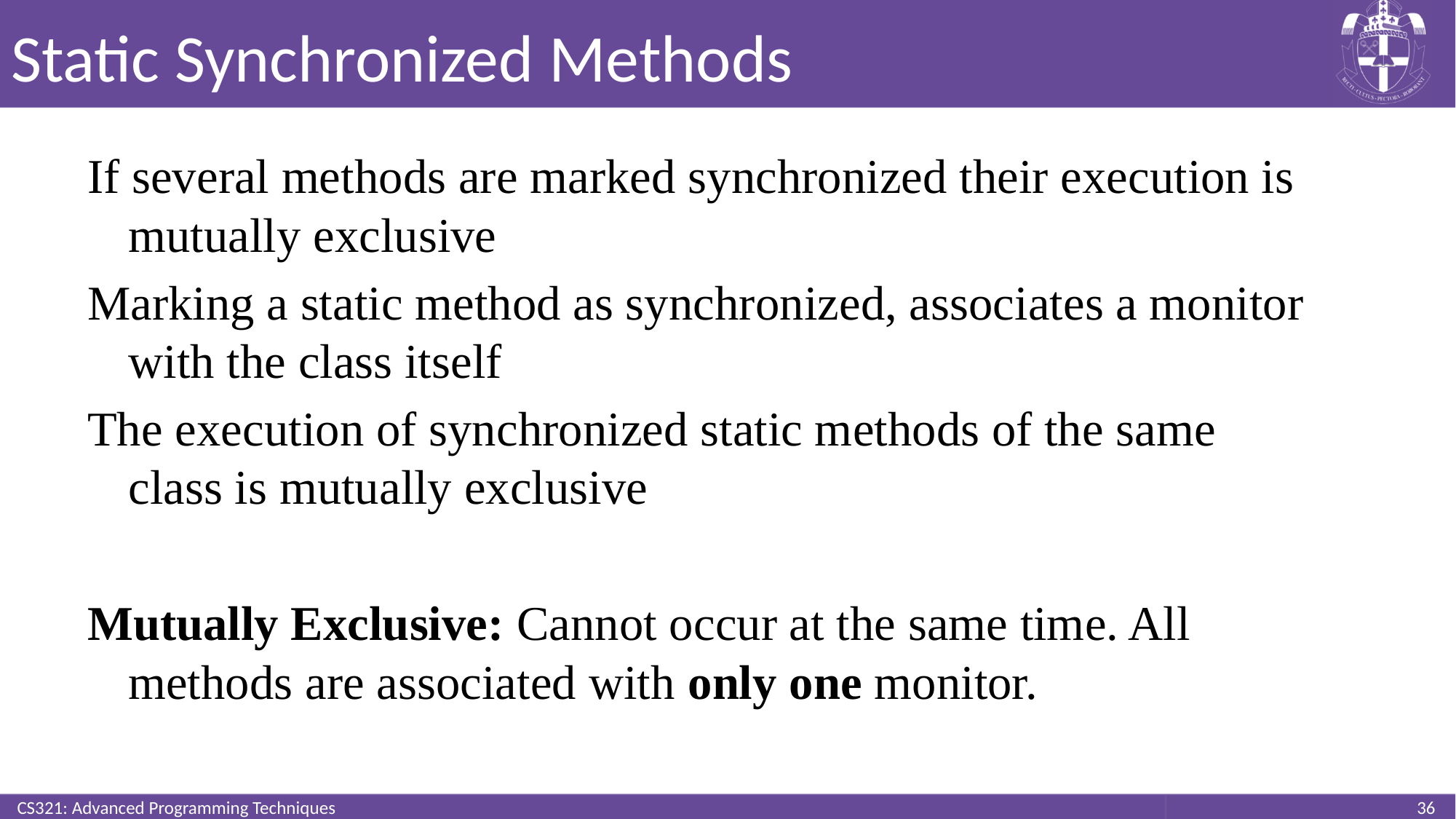

# Static Synchronized Methods
If several methods are marked synchronized their execution is mutually exclusive
Marking a static method as synchronized, associates a monitor with the class itself
The execution of synchronized static methods of the same class is mutually exclusive

Mutually Exclusive: Cannot occur at the same time. All methods are associated with only one monitor.
CS321: Advanced Programming Techniques
36